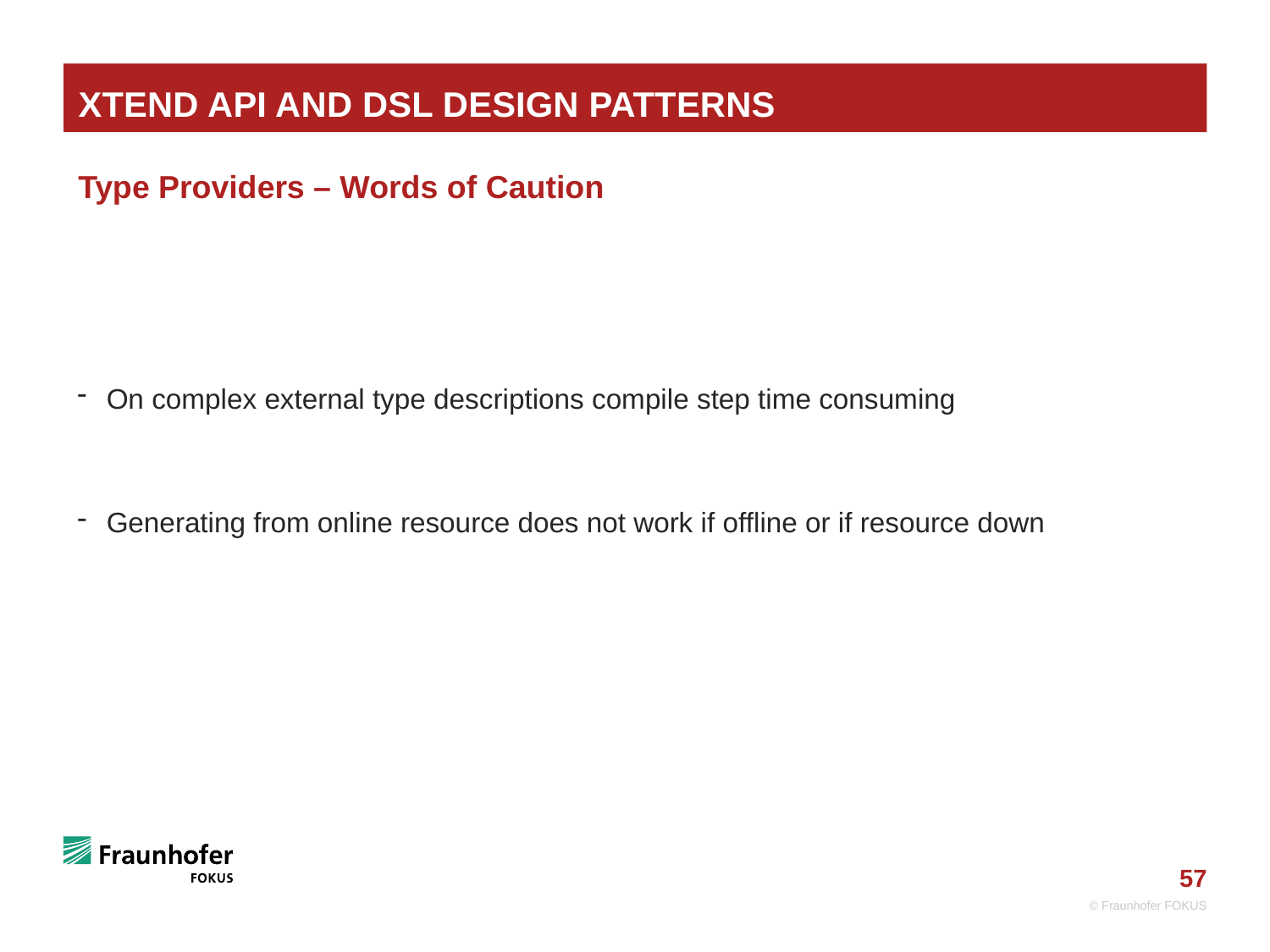

# Xtend API and DSL Design Patterns
Type Providers – Words of Caution

On complex external type descriptions compile step time consuming

Generating from online resource does not work if offline or if resource down
© Fraunhofer FOKUS